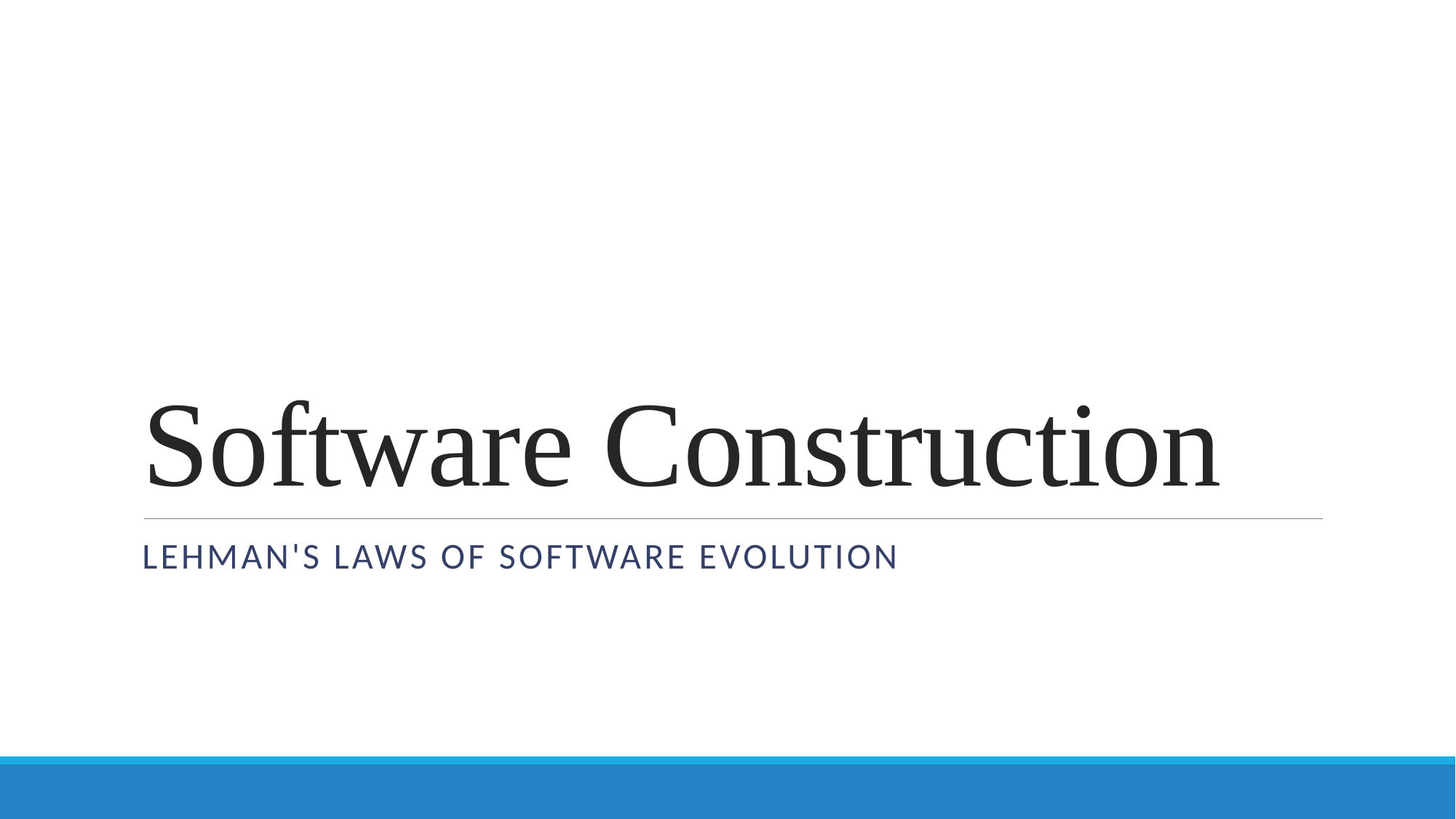

# Software Construction
Lehman's laws of software evolution